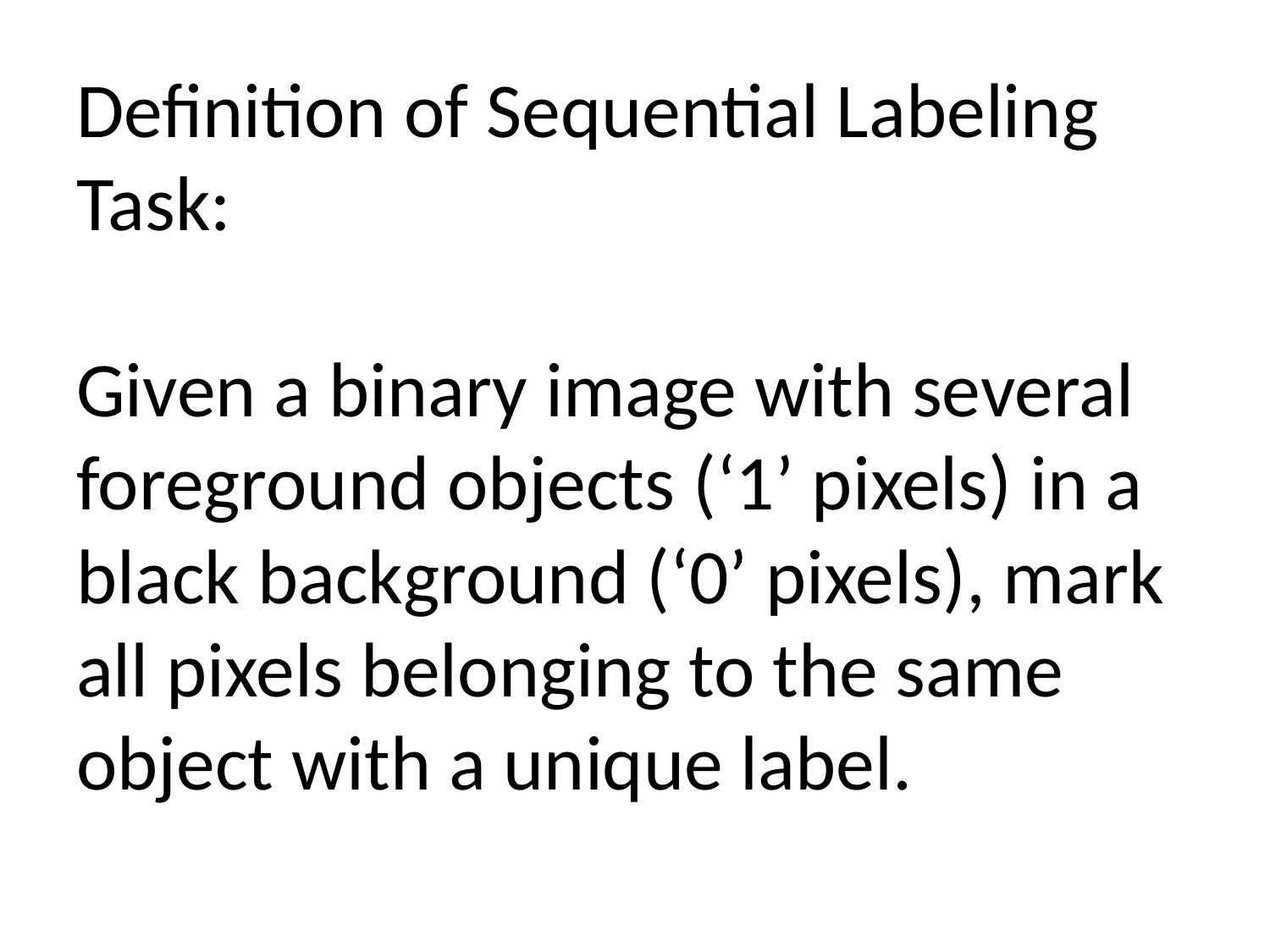

# Definition of Sequential Labeling Task: Given a binary image with several foreground objects (‘1’ pixels) in a black background (‘0’ pixels), mark all pixels belonging to the same object with a unique label.